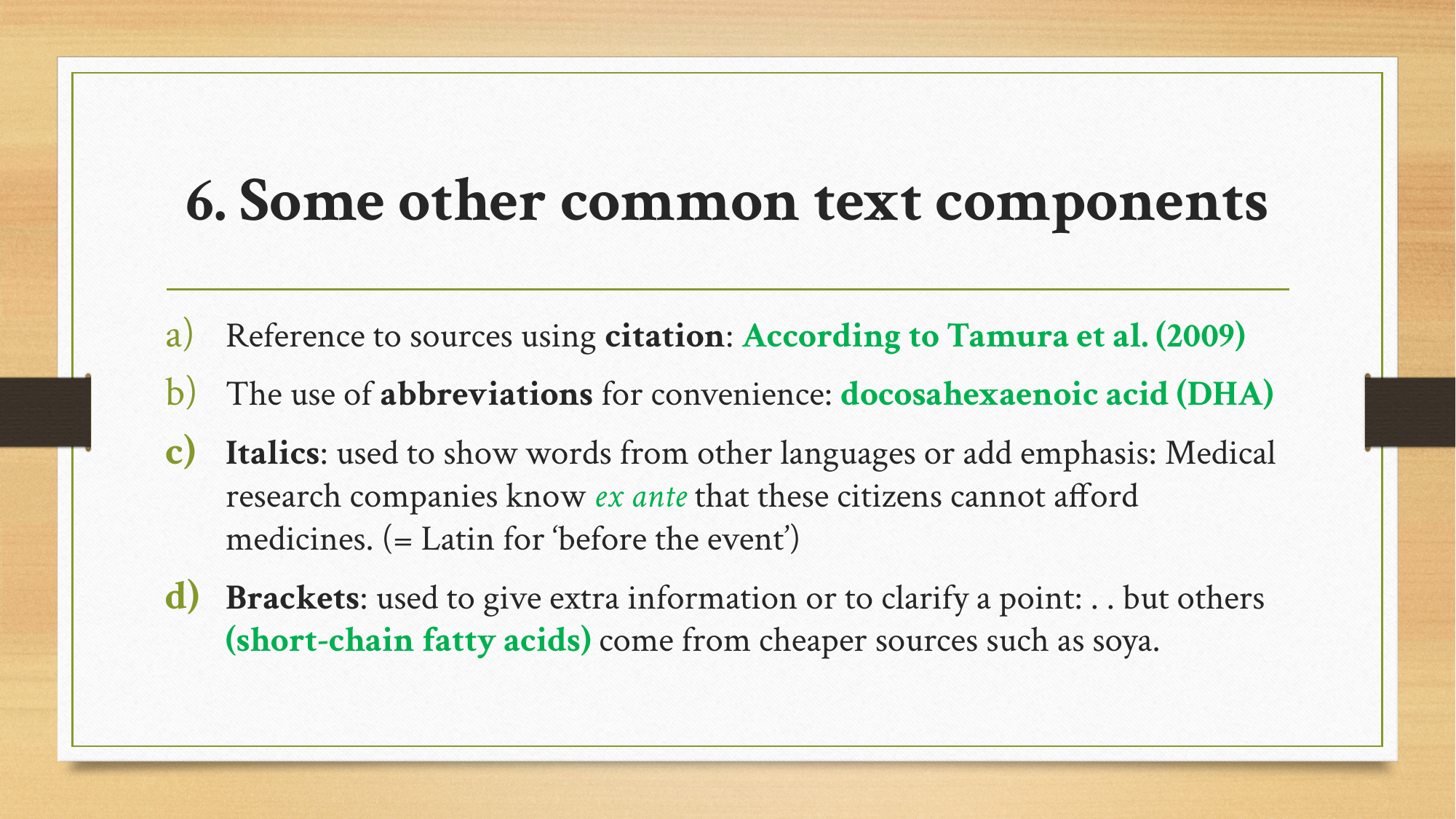

# 6. Some other common text components
Reference to sources using citation: According to Tamura et al. (2009)
The use of abbreviations for convenience: docosahexaenoic acid (DHA)
Italics: used to show words from other languages or add emphasis: Medical research companies know ex ante that these citizens cannot afford medicines. (= Latin for ‘before the event’)
Brackets: used to give extra information or to clarify a point: . . but others (short-chain fatty acids) come from cheaper sources such as soya.